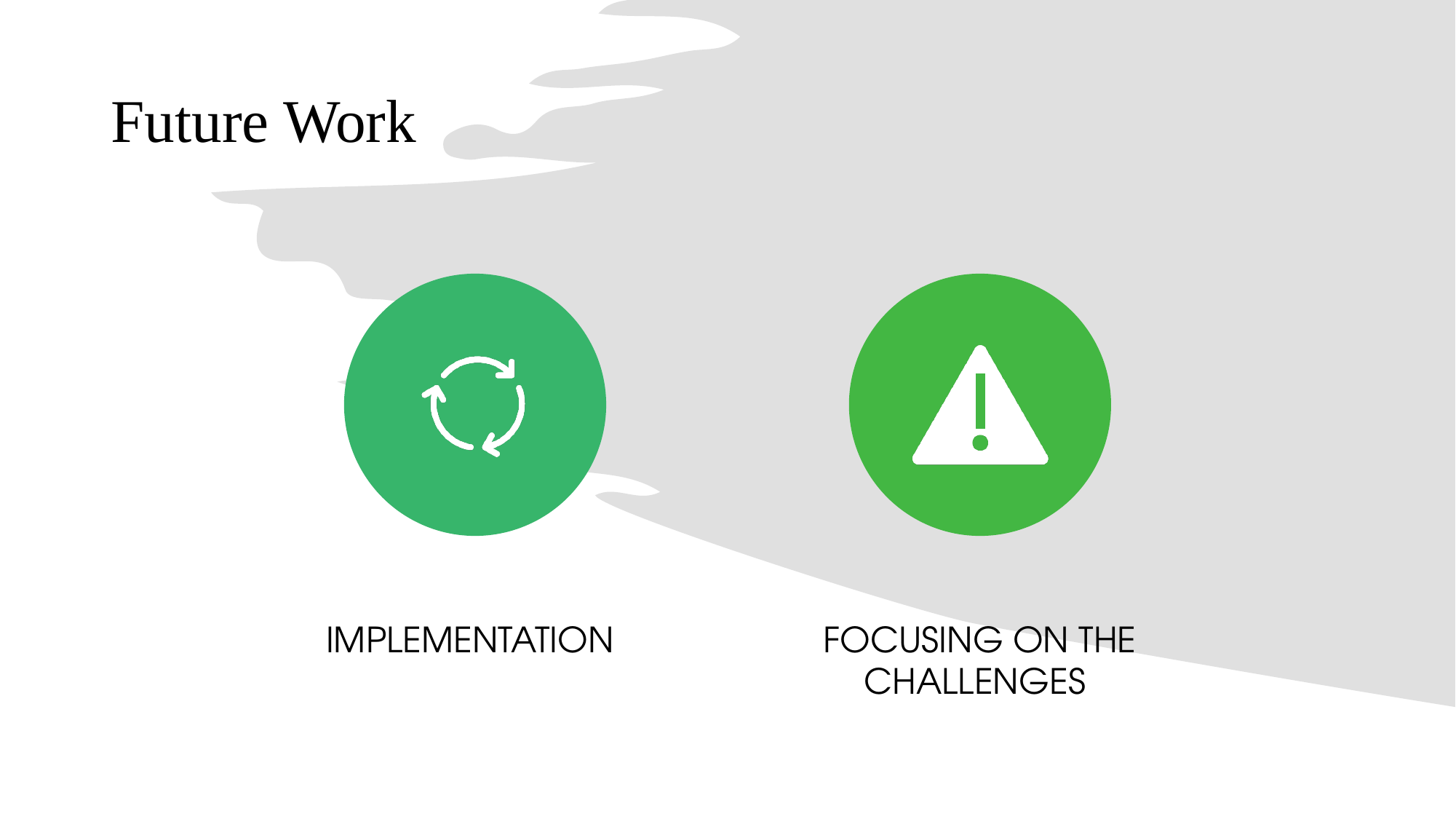

# Future Work
Implementation
Focusing on the challenges